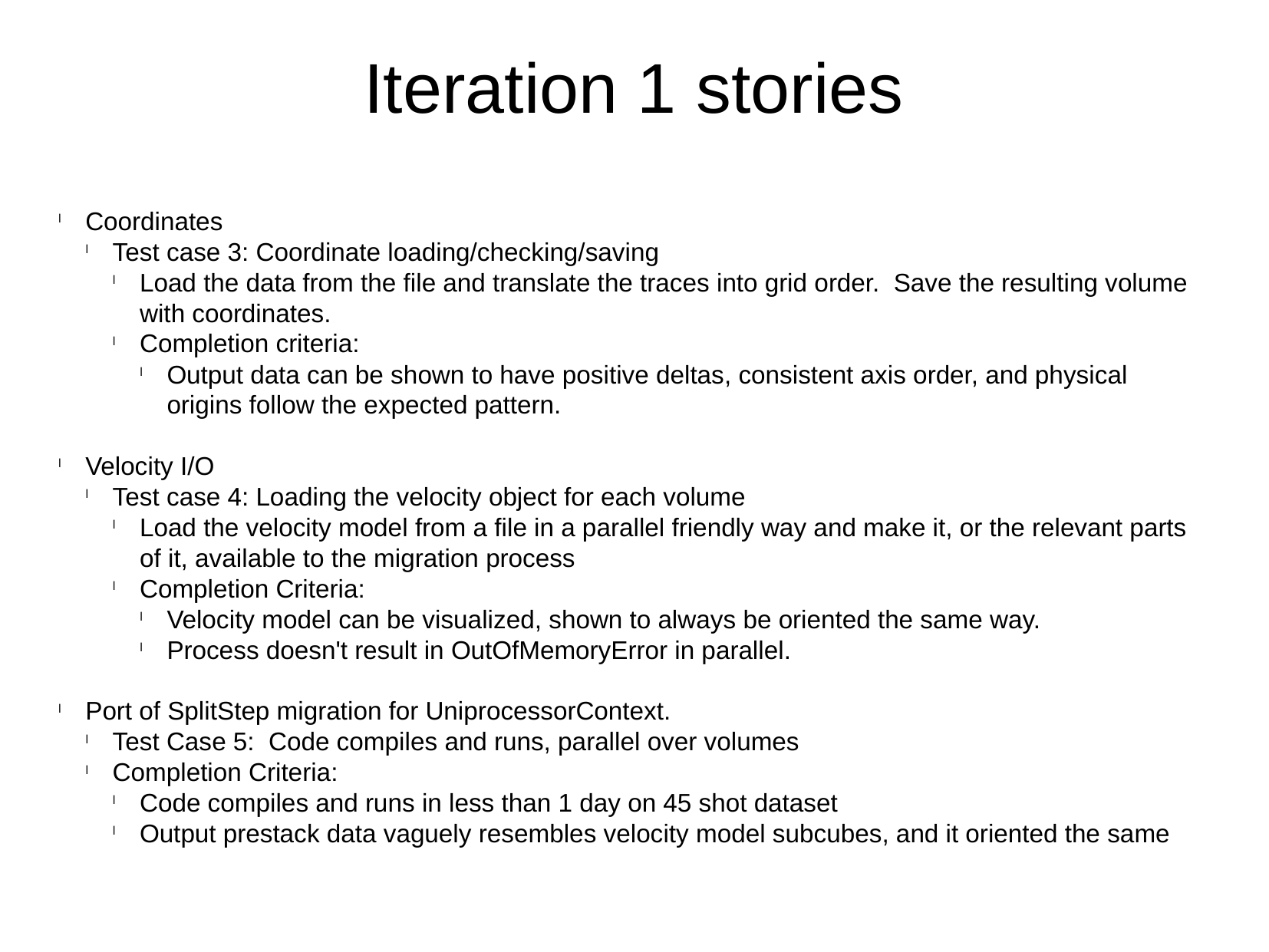

Iteration 1 stories

Coordinates
Test case 3: Coordinate loading/checking/saving
Load the data from the file and translate the traces into grid order.  Save the resulting volume with coordinates.
Completion criteria:
Output data can be shown to have positive deltas, consistent axis order, and physical origins follow the expected pattern.

Velocity I/O
Test case 4: Loading the velocity object for each volume
Load the velocity model from a file in a parallel friendly way and make it, or the relevant parts of it, available to the migration process
Completion Criteria:
Velocity model can be visualized, shown to always be oriented the same way.
Process doesn't result in OutOfMemoryError in parallel.

Port of SplitStep migration for UniprocessorContext.
Test Case 5:  Code compiles and runs, parallel over volumes
Completion Criteria:
Code compiles and runs in less than 1 day on 45 shot dataset
Output prestack data vaguely resembles velocity model subcubes, and it oriented the same